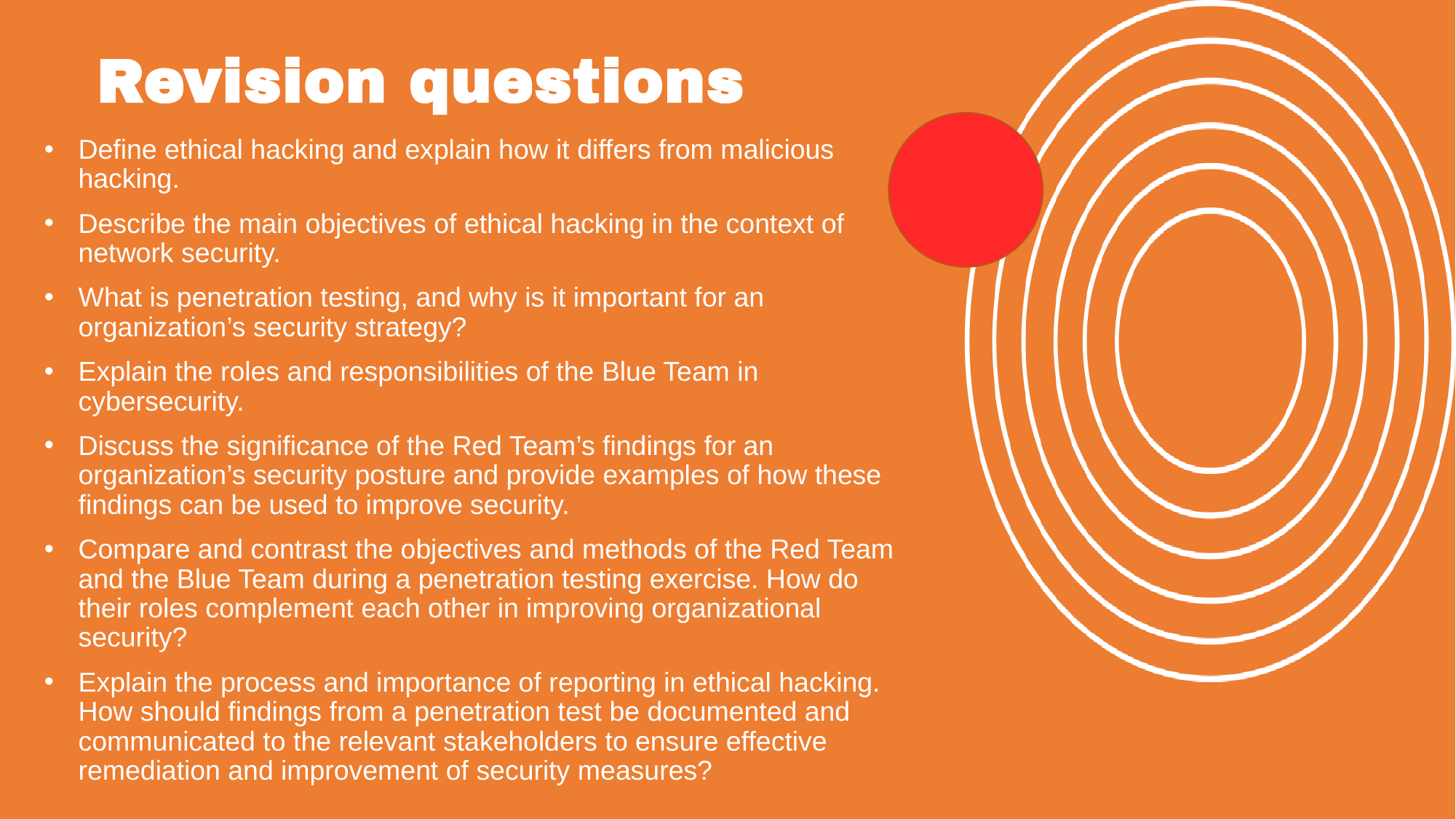

# Revision questions
Define ethical hacking and explain how it differs from malicious hacking.
Describe the main objectives of ethical hacking in the context of network security.
What is penetration testing, and why is it important for an organization’s security strategy?
Explain the roles and responsibilities of the Blue Team in cybersecurity.
Discuss the significance of the Red Team’s findings for an organization’s security posture and provide examples of how these findings can be used to improve security.
Compare and contrast the objectives and methods of the Red Team and the Blue Team during a penetration testing exercise. How do their roles complement each other in improving organizational security?
Explain the process and importance of reporting in ethical hacking. How should findings from a penetration test be documented and communicated to the relevant stakeholders to ensure effective remediation and improvement of security measures?